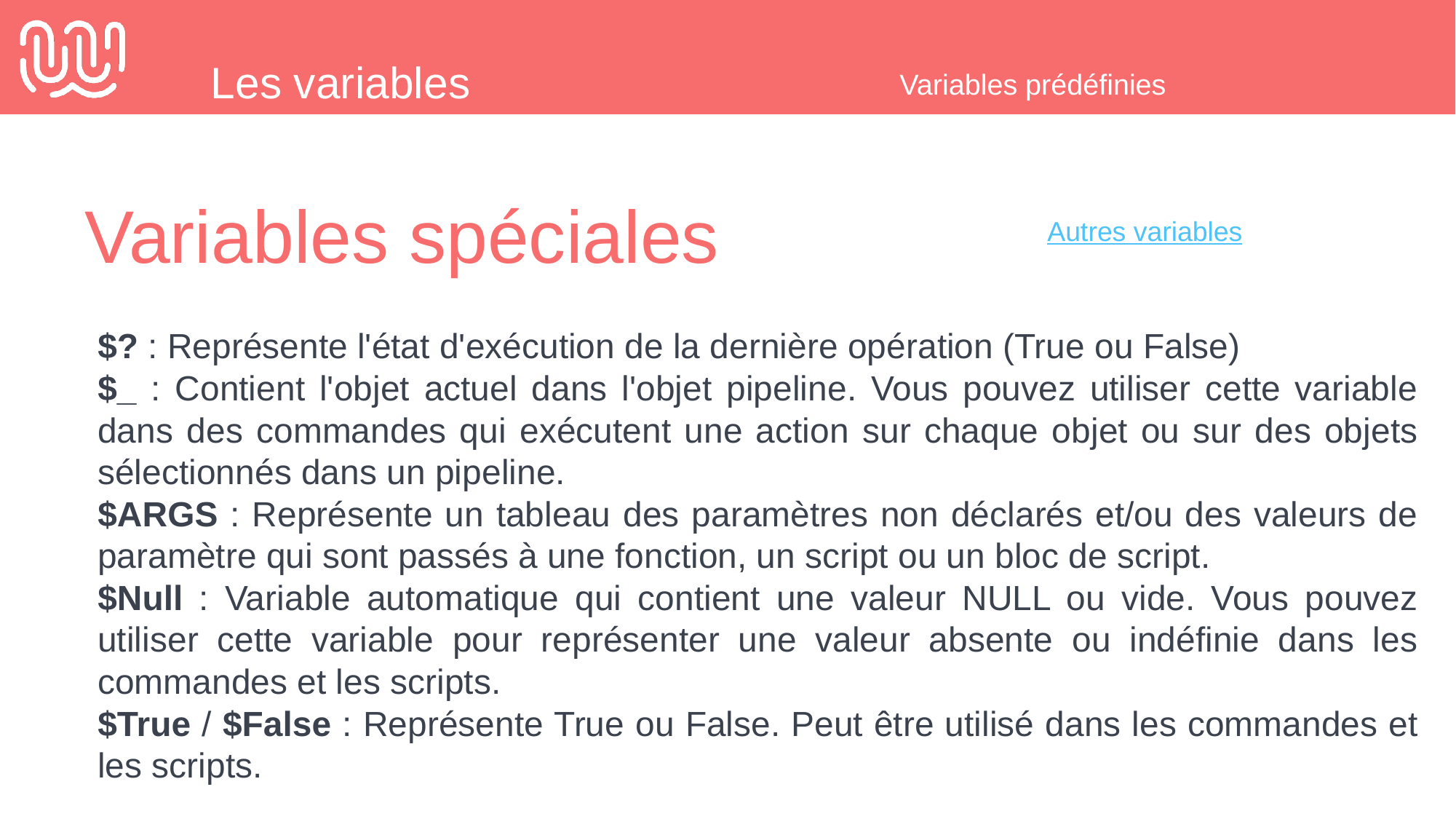

Les variables
Variables prédéfinies
Variables spéciales
Autres variables
$? : Représente l'état d'exécution de la dernière opération (True ou False)
$_ : Contient l'objet actuel dans l'objet pipeline. Vous pouvez utiliser cette variable dans des commandes qui exécutent une action sur chaque objet ou sur des objets sélectionnés dans un pipeline.
$ARGS : Représente un tableau des paramètres non déclarés et/ou des valeurs de paramètre qui sont passés à une fonction, un script ou un bloc de script.
$Null : Variable automatique qui contient une valeur NULL ou vide. Vous pouvez utiliser cette variable pour représenter une valeur absente ou indéfinie dans les commandes et les scripts.
$True / $False : Représente True ou False. Peut être utilisé dans les commandes et les scripts.